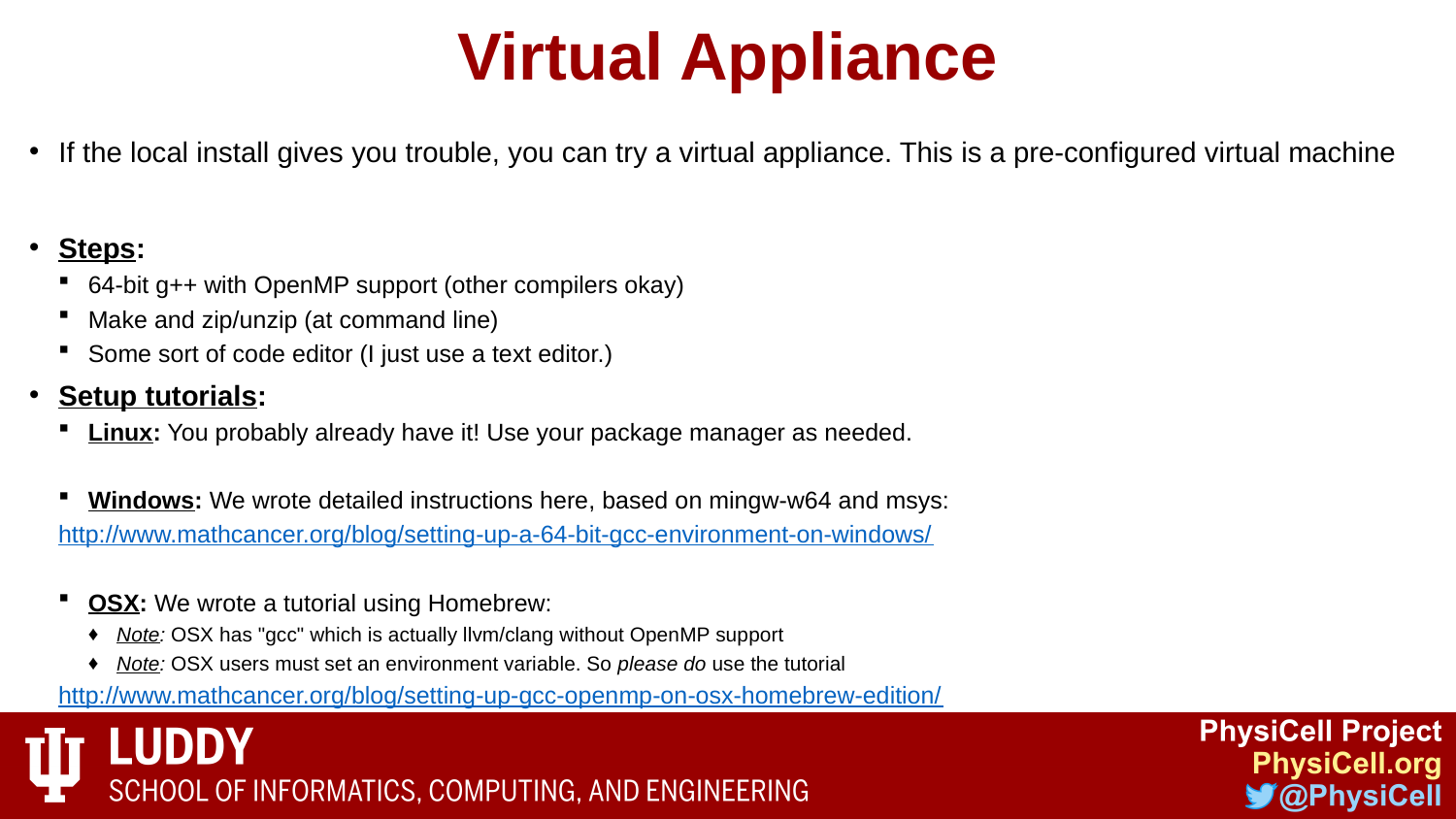

# Virtual Appliance
If the local install gives you trouble, you can try a virtual appliance. This is a pre-configured virtual machine

Steps:
64-bit g++ with OpenMP support (other compilers okay)
Make and zip/unzip (at command line)
Some sort of code editor (I just use a text editor.)
Setup tutorials:
Linux: You probably already have it! Use your package manager as needed.

Windows: We wrote detailed instructions here, based on mingw-w64 and msys:
	http://www.mathcancer.org/blog/setting-up-a-64-bit-gcc-environment-on-windows/

OSX: We wrote a tutorial using Homebrew:
Note: OSX has "gcc" which is actually llvm/clang without OpenMP support
Note: OSX users must set an environment variable. So please do use the tutorial
	http://www.mathcancer.org/blog/setting-up-gcc-openmp-on-osx-homebrew-edition/